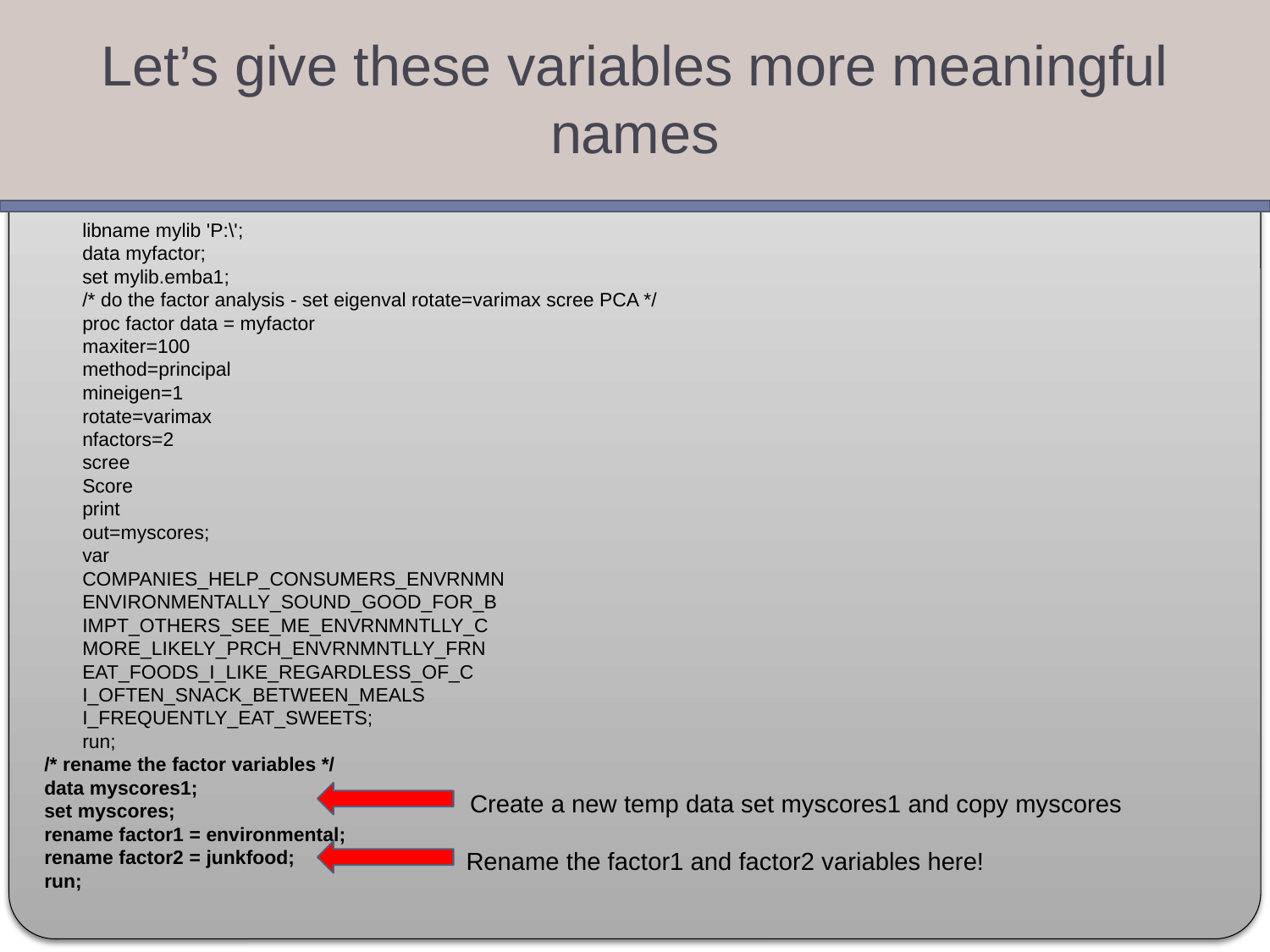

Let’s give these variables more meaningful names

libname mylib 'P:\';
data myfactor;
set mylib.emba1;
/* do the factor analysis - set eigenval rotate=varimax scree PCA */
proc factor data = myfactor
maxiter=100
method=principal
mineigen=1
rotate=varimax
nfactors=2
scree
Score
print
out=myscores;
var
COMPANIES_HELP_CONSUMERS_ENVRNMN
ENVIRONMENTALLY_SOUND_GOOD_FOR_B
IMPT_OTHERS_SEE_ME_ENVRNMNTLLY_C
MORE_LIKELY_PRCH_ENVRNMNTLLY_FRN
EAT_FOODS_I_LIKE_REGARDLESS_OF_C
I_OFTEN_SNACK_BETWEEN_MEALS
I_FREQUENTLY_EAT_SWEETS;
run;
/* rename the factor variables */
data myscores1;
set myscores;
rename factor1 = environmental;
rename factor2 = junkfood;
run;

Create a new temp data set myscores1 and copy myscores

Rename the factor1 and factor2 variables here!